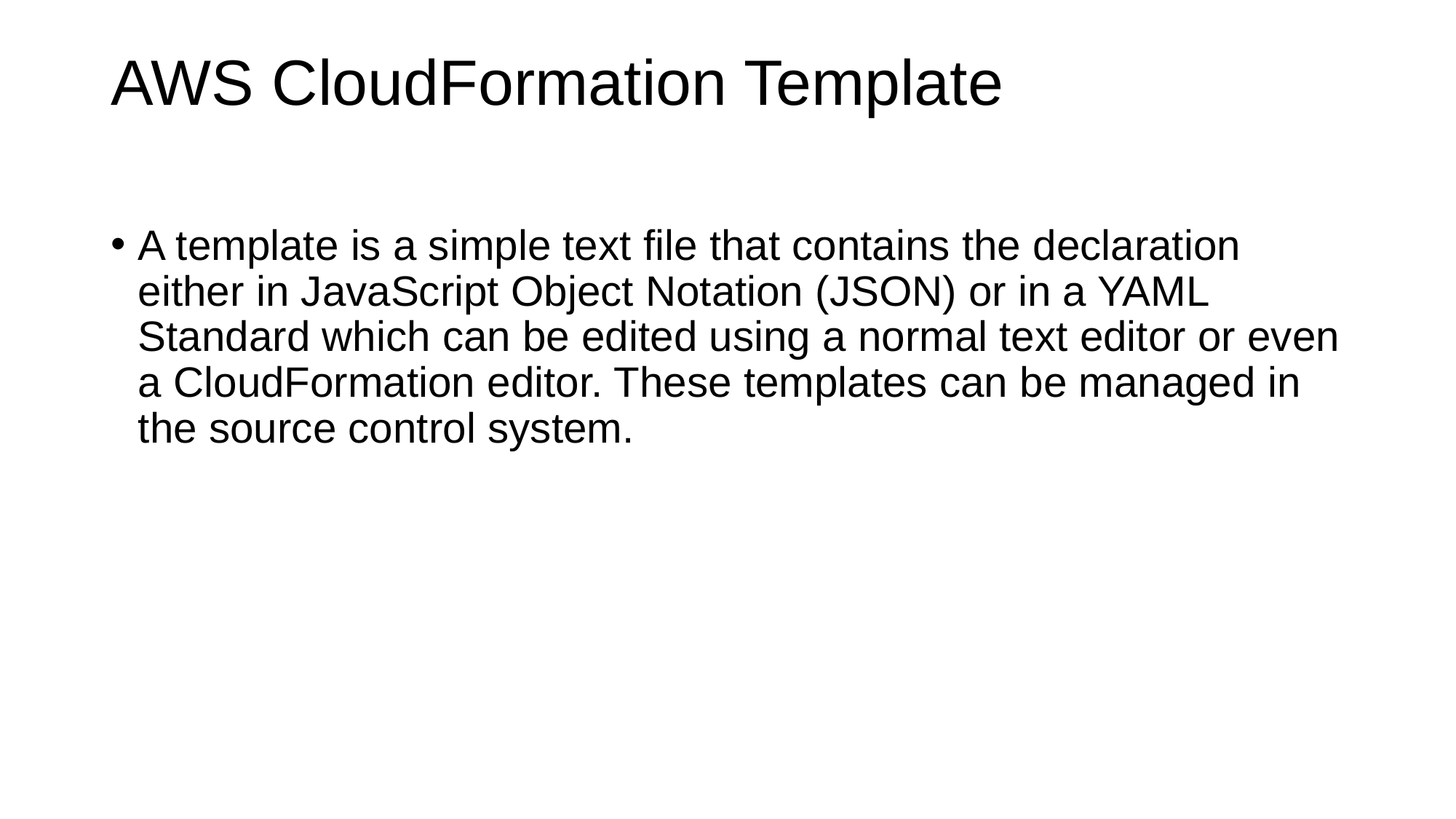

# AWS CloudFormation Template
A template is a simple text file that contains the declaration either in JavaScript Object Notation (JSON) or in a YAML Standard which can be edited using a normal text editor or even a CloudFormation editor. These templates can be managed in the source control system.